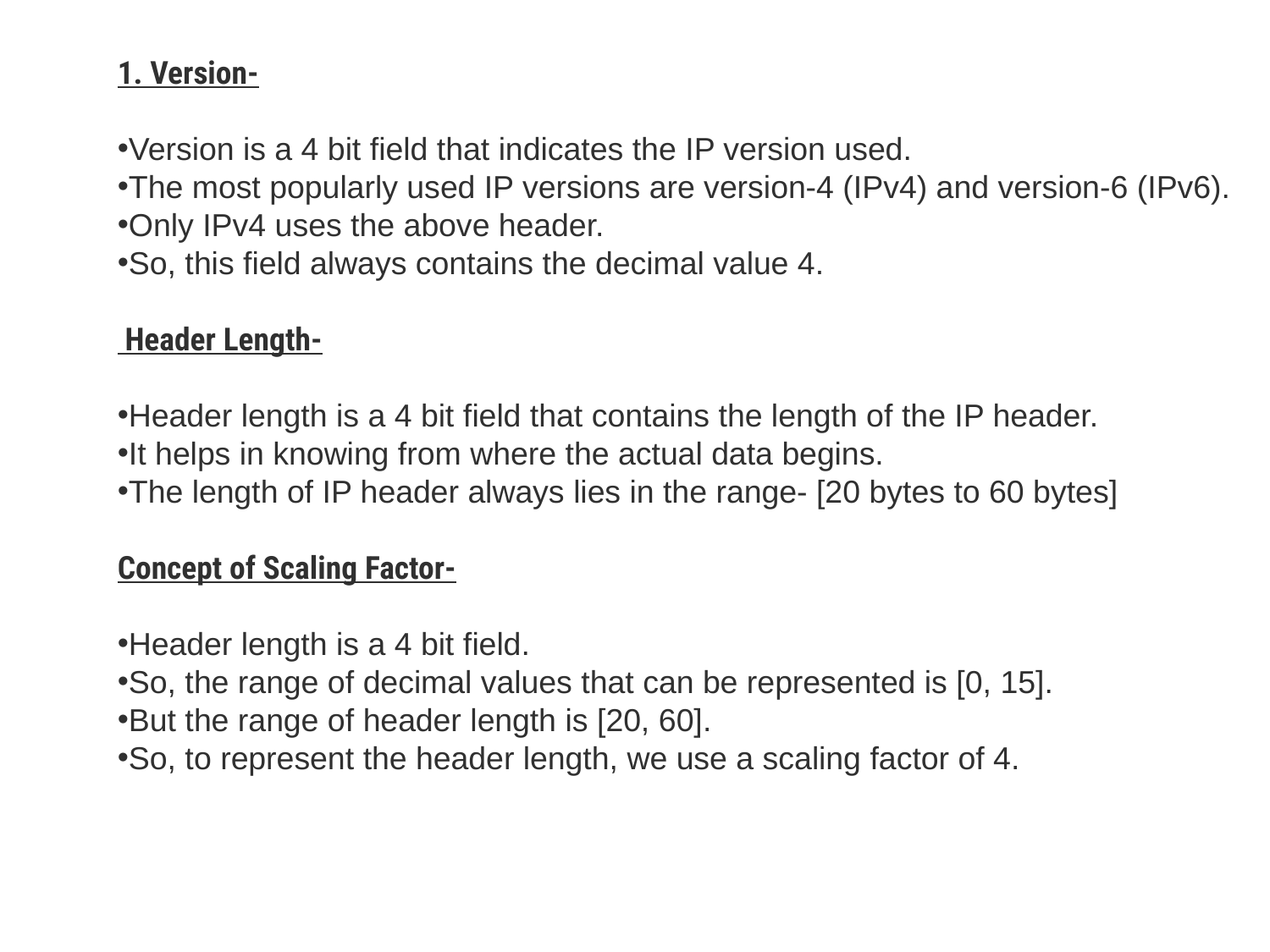

1. Version-

Version is a 4 bit field that indicates the IP version used.
The most popularly used IP versions are version-4 (IPv4) and version-6 (IPv6).
Only IPv4 uses the above header.
So, this field always contains the decimal value 4.

 Header Length-

Header length is a 4 bit field that contains the length of the IP header.
It helps in knowing from where the actual data begins.
The length of IP header always lies in the range- [20 bytes to 60 bytes]

Concept of Scaling Factor-

Header length is a 4 bit field.
So, the range of decimal values that can be represented is [0, 15].
But the range of header length is [20, 60].
So, to represent the header length, we use a scaling factor of 4.